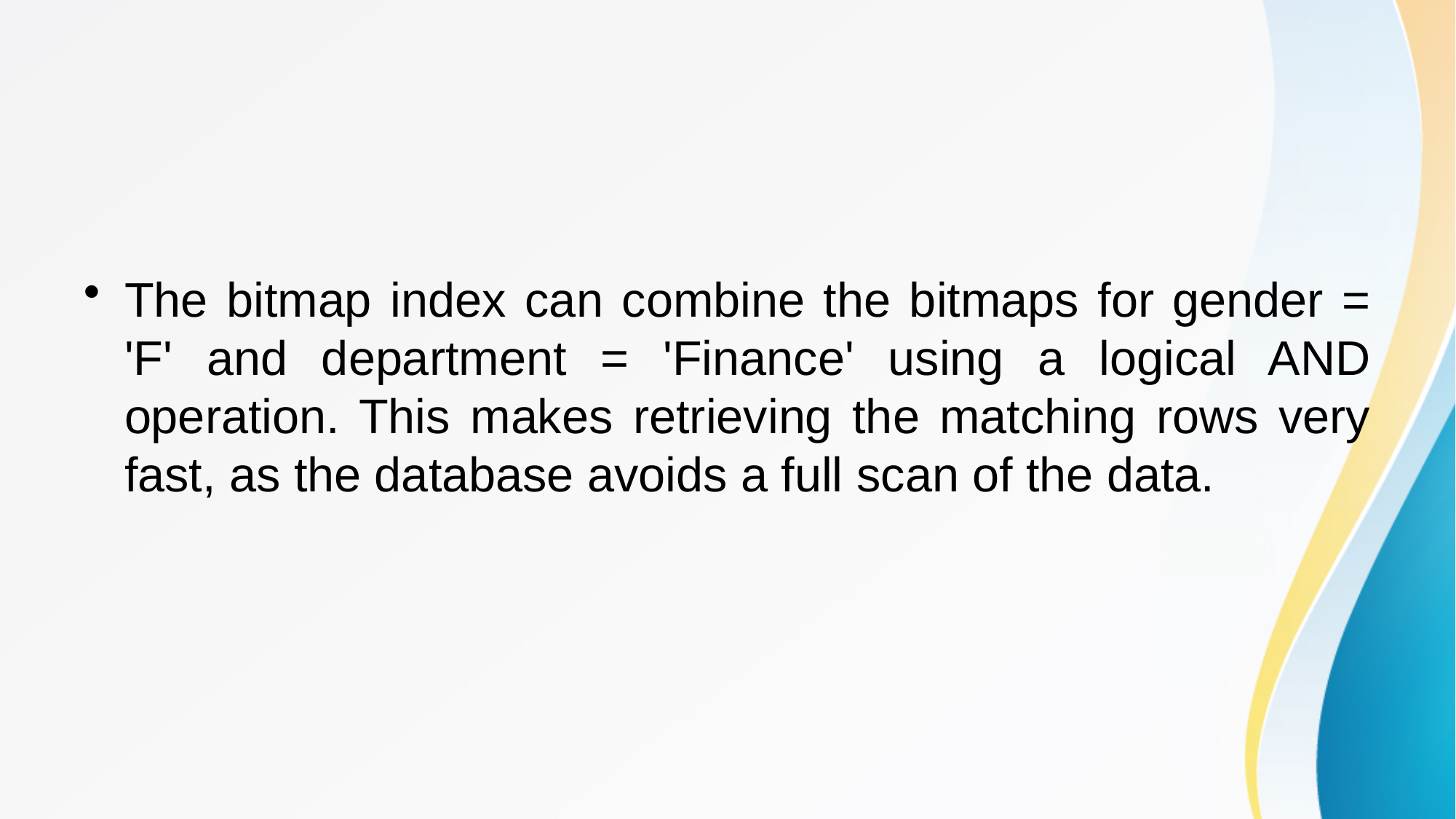

The bitmap index can combine the bitmaps for gender = 'F' and department = 'Finance' using a logical AND operation. This makes retrieving the matching rows very fast, as the database avoids a full scan of the data.